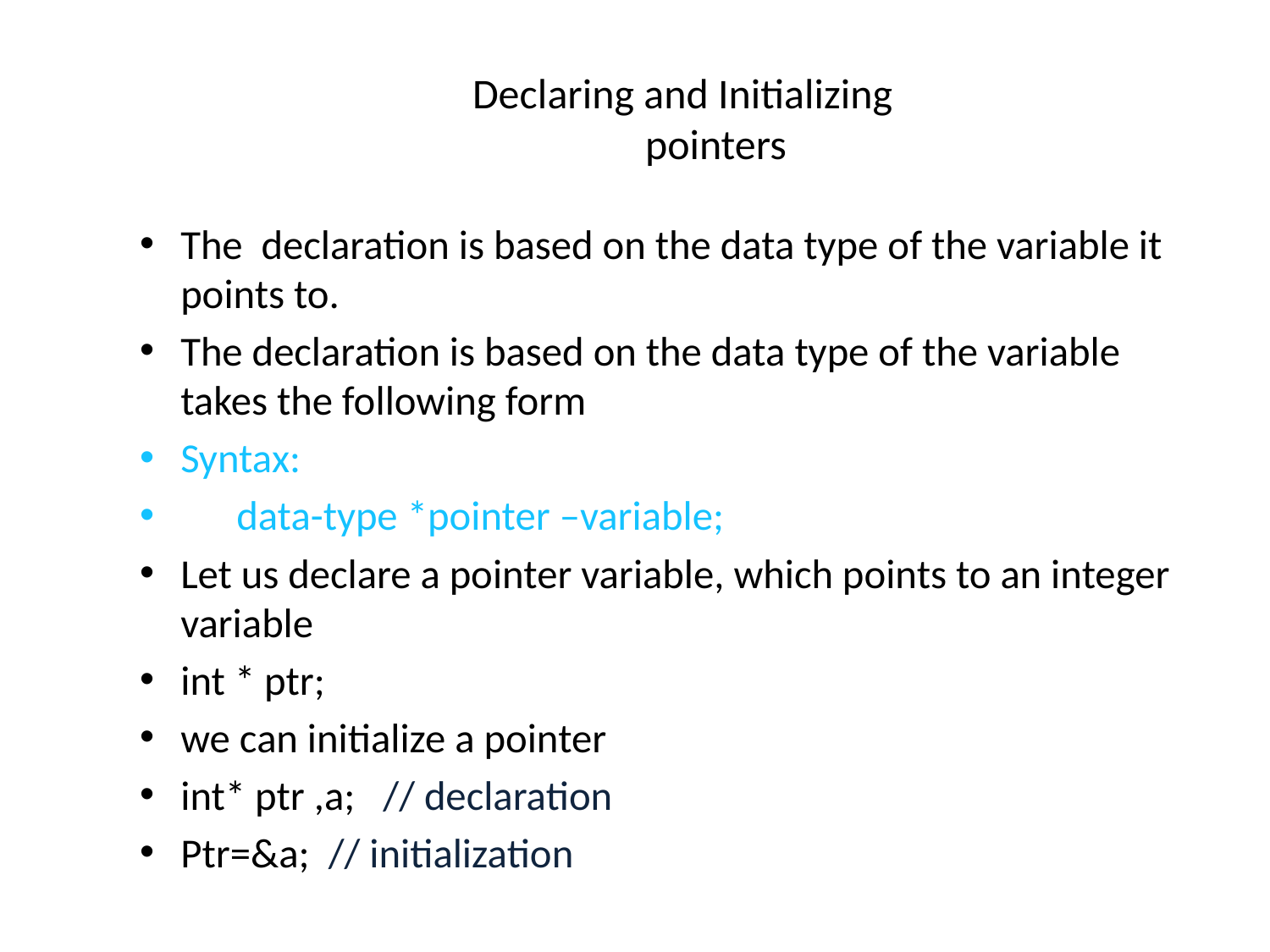

# Declaring and Initializing pointers
The  declaration is based on the data type of the variable it points to.
The declaration is based on the data type of the variable takes the following form
Syntax:
      data-type *pointer –variable;
Let us declare a pointer variable, which points to an integer variable
int * ptr;
we can initialize a pointer
int* ptr ,a;   // declaration
Ptr=&a;  // initialization